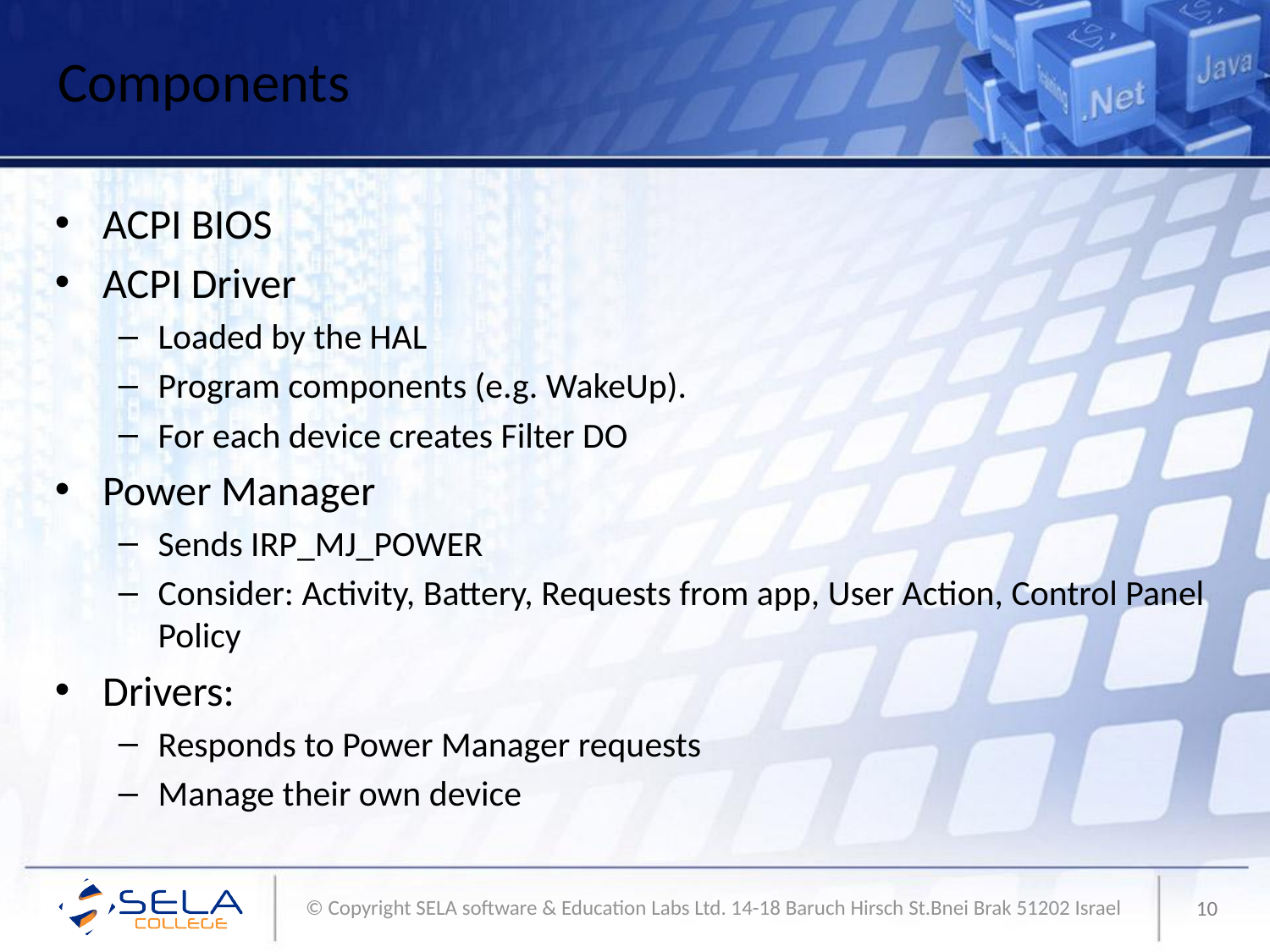

# Components
ACPI BIOS
ACPI Driver
Loaded by the HAL
Program components (e.g. WakeUp).
For each device creates Filter DO
Power Manager
Sends IRP_MJ_POWER
Consider: Activity, Battery, Requests from app, User Action, Control Panel Policy
Drivers:
Responds to Power Manager requests
Manage their own device

10
© Copyright SELA software & Education Labs Ltd. 14-18 Baruch Hirsch St.Bnei Brak 51202 Israel